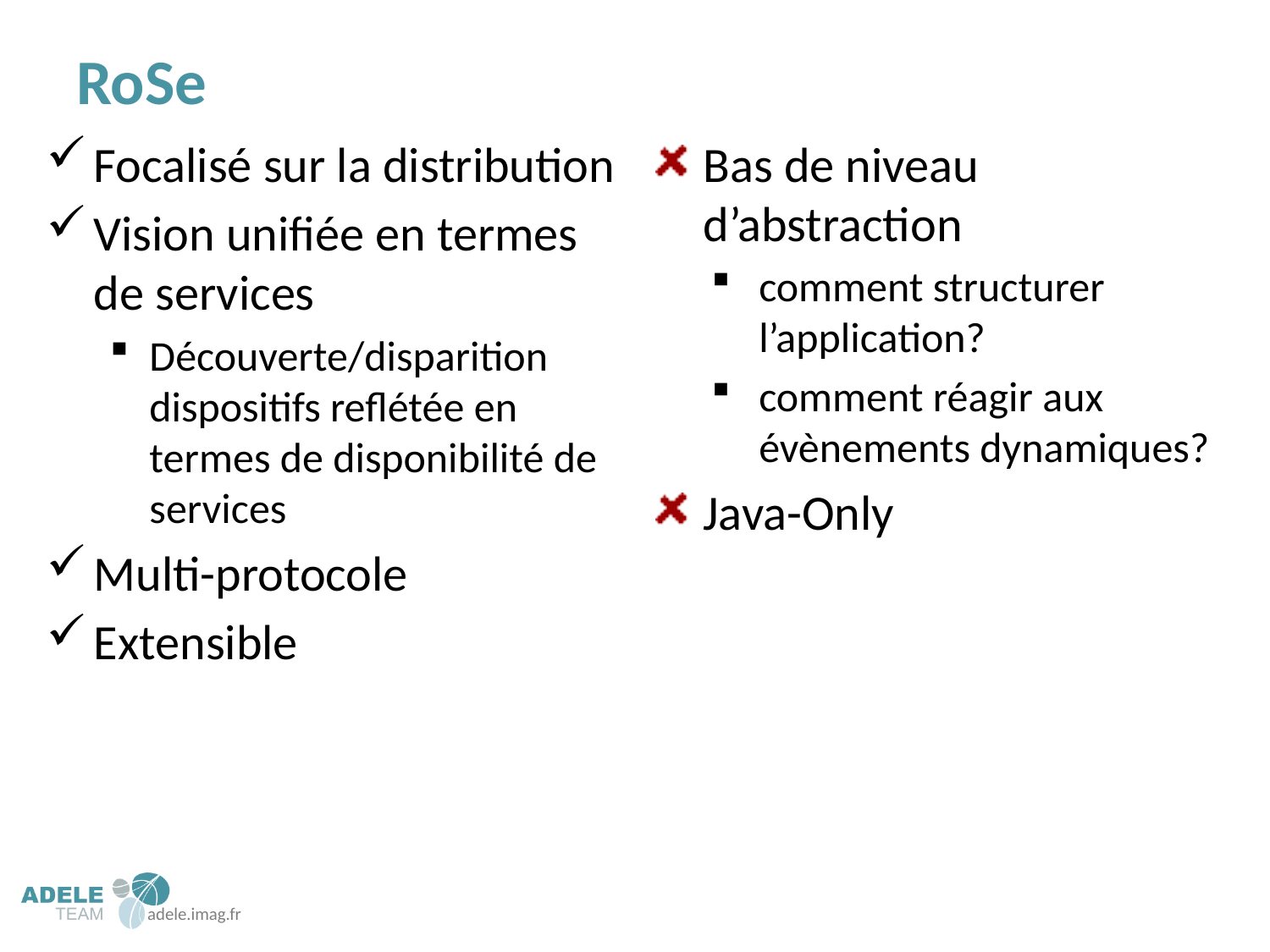

# RoSe
Focalisé sur la distribution
Vision unifiée en termes de services
Découverte/disparition dispositifs reflétée en termes de disponibilité de services
Multi-protocole
Extensible

Bas de niveau d’abstraction
comment structurer l’application?
comment réagir aux évènements dynamiques?
Java-Only